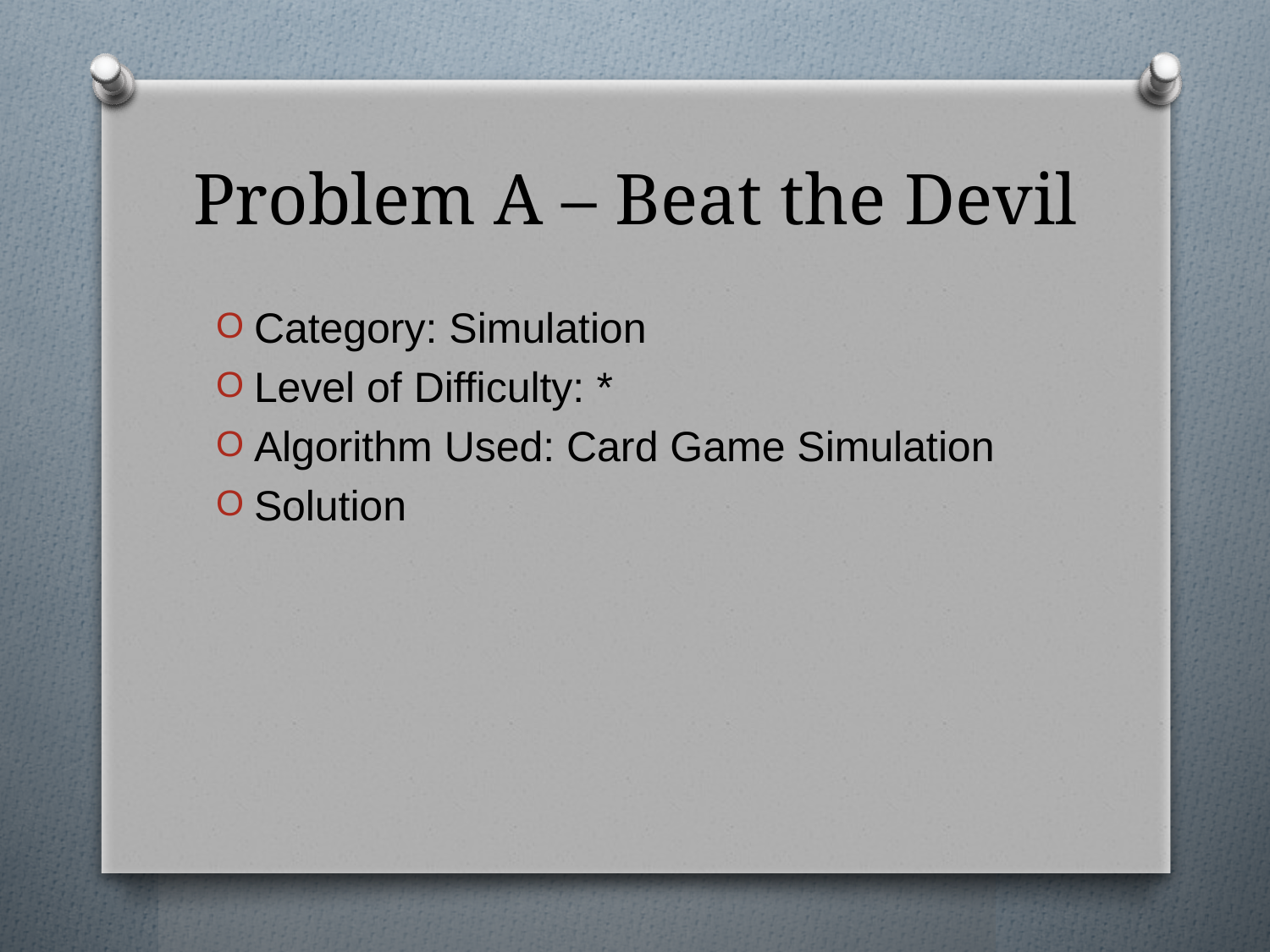

# Problem A – Beat the Devil
Category: Simulation
Level of Difficulty: *
Algorithm Used: Card Game Simulation
Solution